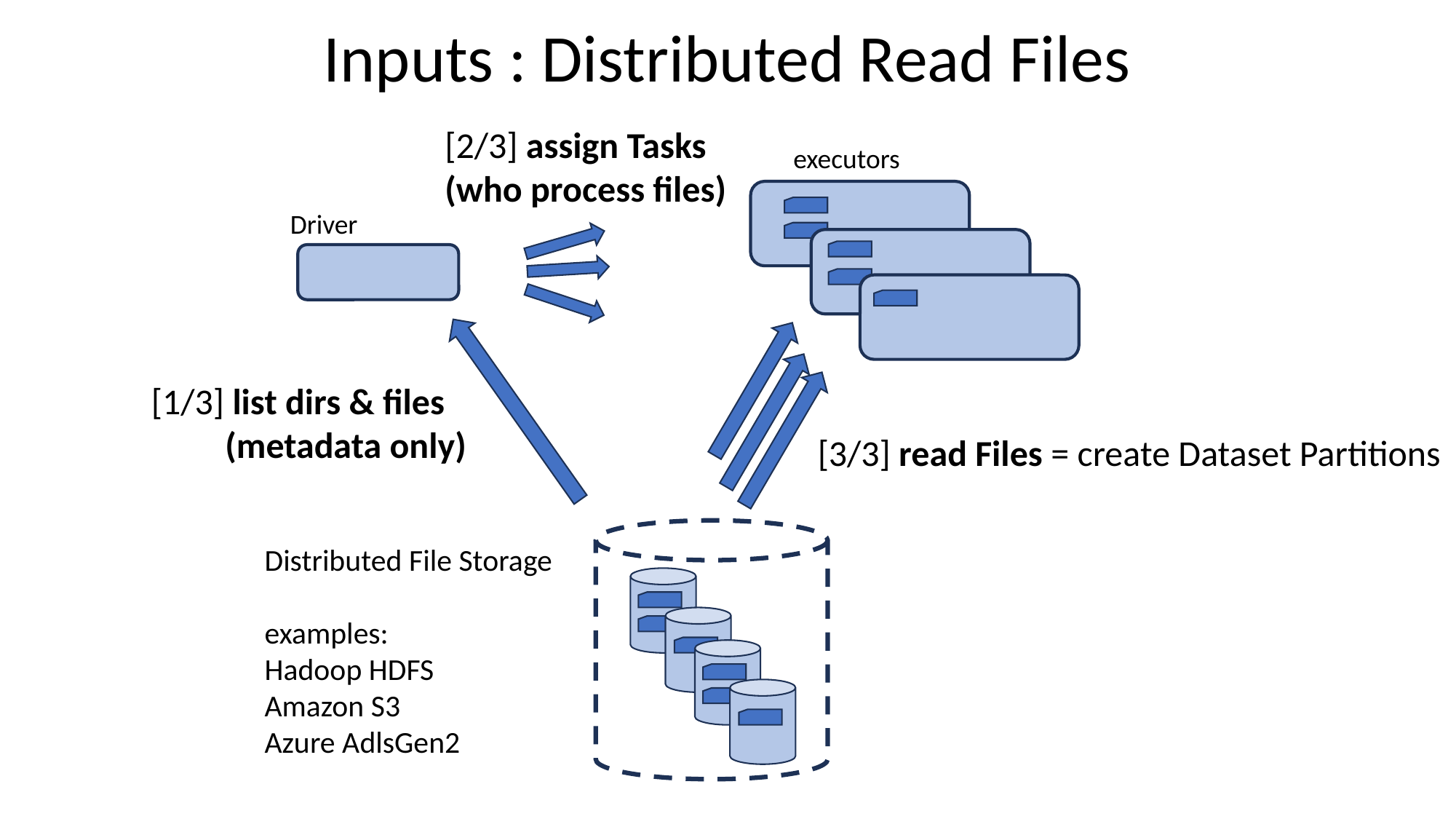

# Inputs : Distributed Read Files
[2/3] assign Tasks
(who process files)
executors

Driver

[1/3] list dirs & files
         (metadata only)

[3/3] read Files = create Dataset Partitions

Distributed File Storage

examples:
Hadoop HDFS
Amazon S3
Azure AdlsGen2